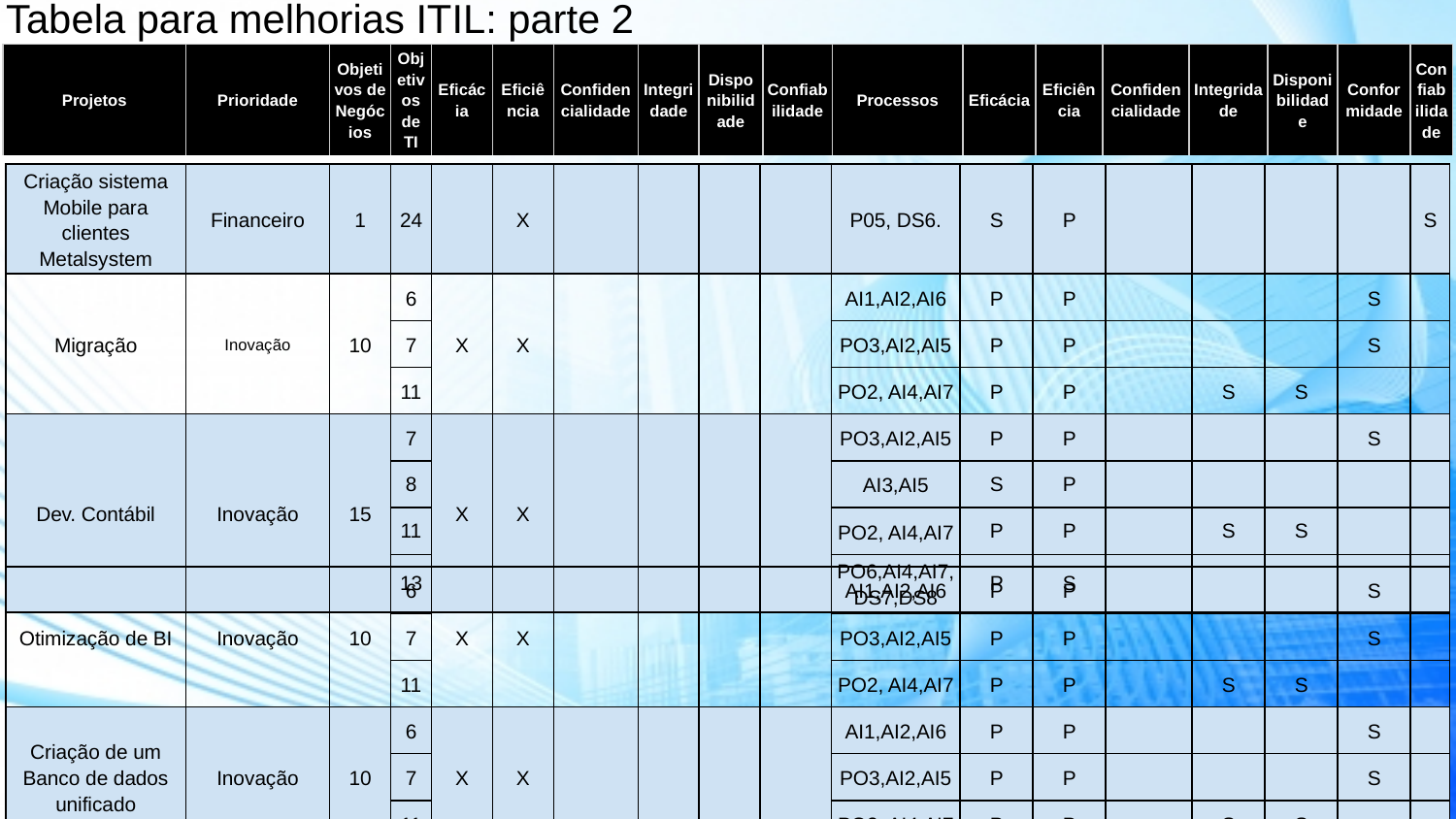

Tabela para melhorias ITIL: parte 2
| Projetos | Prioridade | Objetivos de Negócios | Objetivos de TI | Eficácia | Eficiência | Confidencialidade | Integridade | Disponibilidade | Confiabilidade | Processos | Eficácia | Eficiência | Confidencialidade | Integridade | Disponibilidade | Conformidade | Confiabilidade |
| --- | --- | --- | --- | --- | --- | --- | --- | --- | --- | --- | --- | --- | --- | --- | --- | --- | --- |
| Criação sistema Mobile para clientes Metalsystem | Financeiro | 1 | 24 |  | X |  |  |  |  | P05, DS6. | S | P |  |  |  |  | S |
| --- | --- | --- | --- | --- | --- | --- | --- | --- | --- | --- | --- | --- | --- | --- | --- | --- | --- |
| Migração | Inovação | 10 | 6 | X | X |  |  |  |  | AI1,AI2,AI6 | P | P |  |  |  | S |  |
|  |  |  | 7 |  |  |  |  |  |  | PO3,AI2,AI5 | P | P |  |  |  | S |  |
|  |  |  | 11 |  |  |  |  |  |  | PO2, AI4,AI7 | P | P |  | S | S |  |  |
| Dev. Contábil | Inovação | 15 | 7 | X | X |  |  |  |  | PO3,AI2,AI5 | P | P |  |  |  | S |  |
|  |  |  | 8 |  |  |  |  |  |  | AI3,AI5 | S | P |  |  |  |  |  |
|  |  |  | 11 |  |  |  |  |  |  | PO2, AI4,AI7 | P | P |  | S | S |  |  |
|  |  |  | 13 |  |  |  |  |  |  | PO6,AI4,AI7,DS7,DS8 | P | S |  |  |  |  |  |
| Otimização de BI | Inovação | 10 | 6 | X | X |  |  |  |  | AI1,AI2,AI6 | P | P |  |  |  | S |  |
| --- | --- | --- | --- | --- | --- | --- | --- | --- | --- | --- | --- | --- | --- | --- | --- | --- | --- |
|  |  |  | 7 |  |  |  |  |  |  | PO3,AI2,AI5 | P | P |  |  |  | S |  |
|  |  |  | 11 |  |  |  |  |  |  | PO2, AI4,AI7 | P | P |  | S | S |  |  |
| Criação de um Banco de dados unificado | Inovação | 10 | 6 | X | X |  |  |  |  | AI1,AI2,AI6 | P | P |  |  |  | S |  |
|  |  |  | 7 |  |  |  |  |  |  | PO3,AI2,AI5 | P | P |  |  |  | S |  |
|  |  |  | 11 |  |  |  |  |  |  | PO2, AI4,AI7 | P | P |  | S | S |  |  |